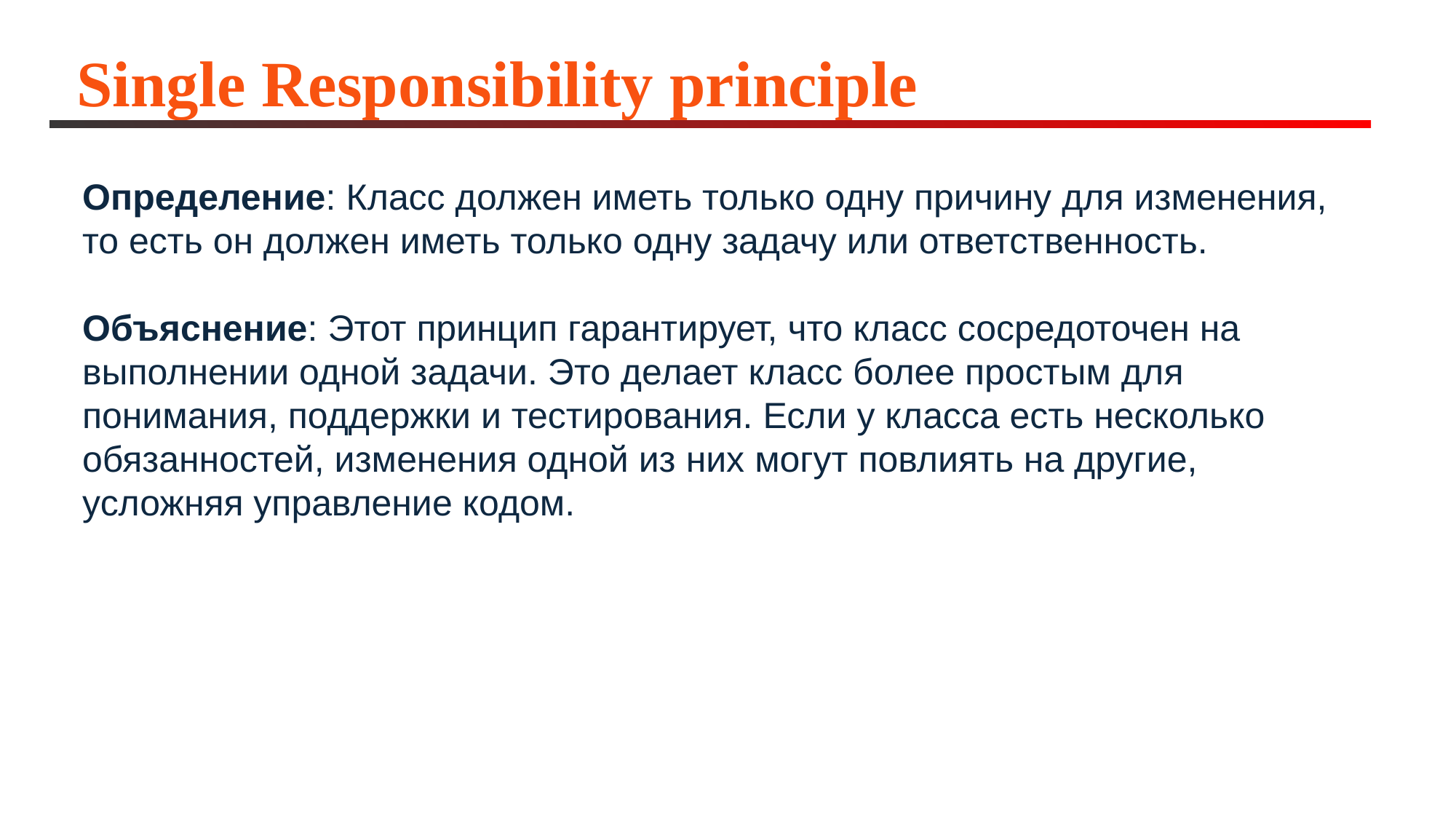

# Single Responsibility principle

Определение: Класс должен иметь только одну причину для изменения, то есть он должен иметь только одну задачу или ответственность.

Объяснение: Этот принцип гарантирует, что класс сосредоточен на выполнении одной задачи. Это делает класс более простым для понимания, поддержки и тестирования. Если у класса есть несколько обязанностей, изменения одной из них могут повлиять на другие, усложняя управление кодом.